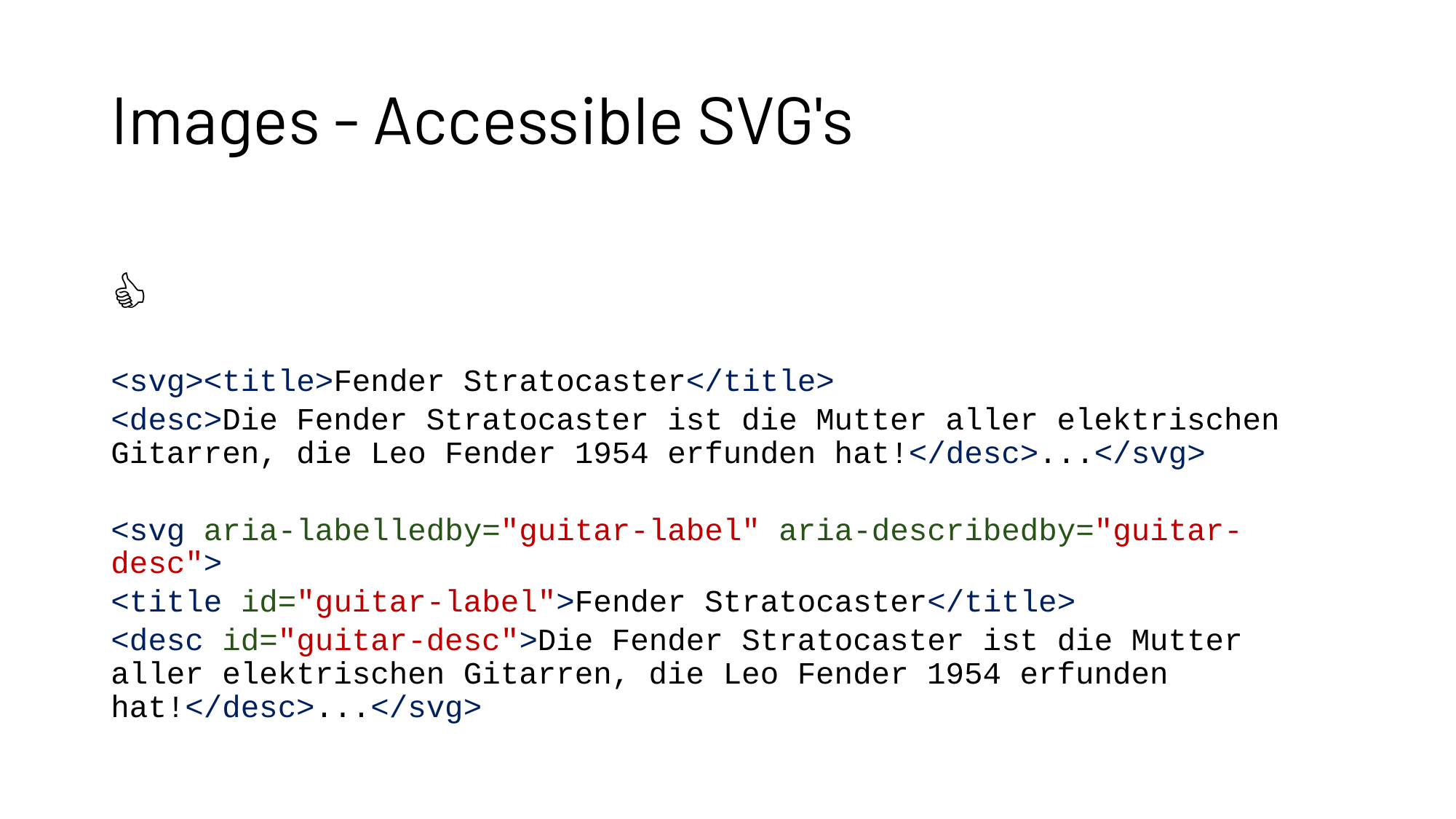

# Images - Accessible SVG's
👍
<svg><title>Fender Stratocaster</title>
<desc>Die Fender Stratocaster ist die Mutter aller elektrischen Gitarren, die Leo Fender 1954 erfunden hat!</desc>...</svg>

<svg aria-labelledby="guitar-label" aria-describedby="guitar-desc">
<title id="guitar-label">Fender Stratocaster</title>
<desc id="guitar-desc">Die Fender Stratocaster ist die Mutter aller elektrischen Gitarren, die Leo Fender 1954 erfunden hat!</desc>...</svg>